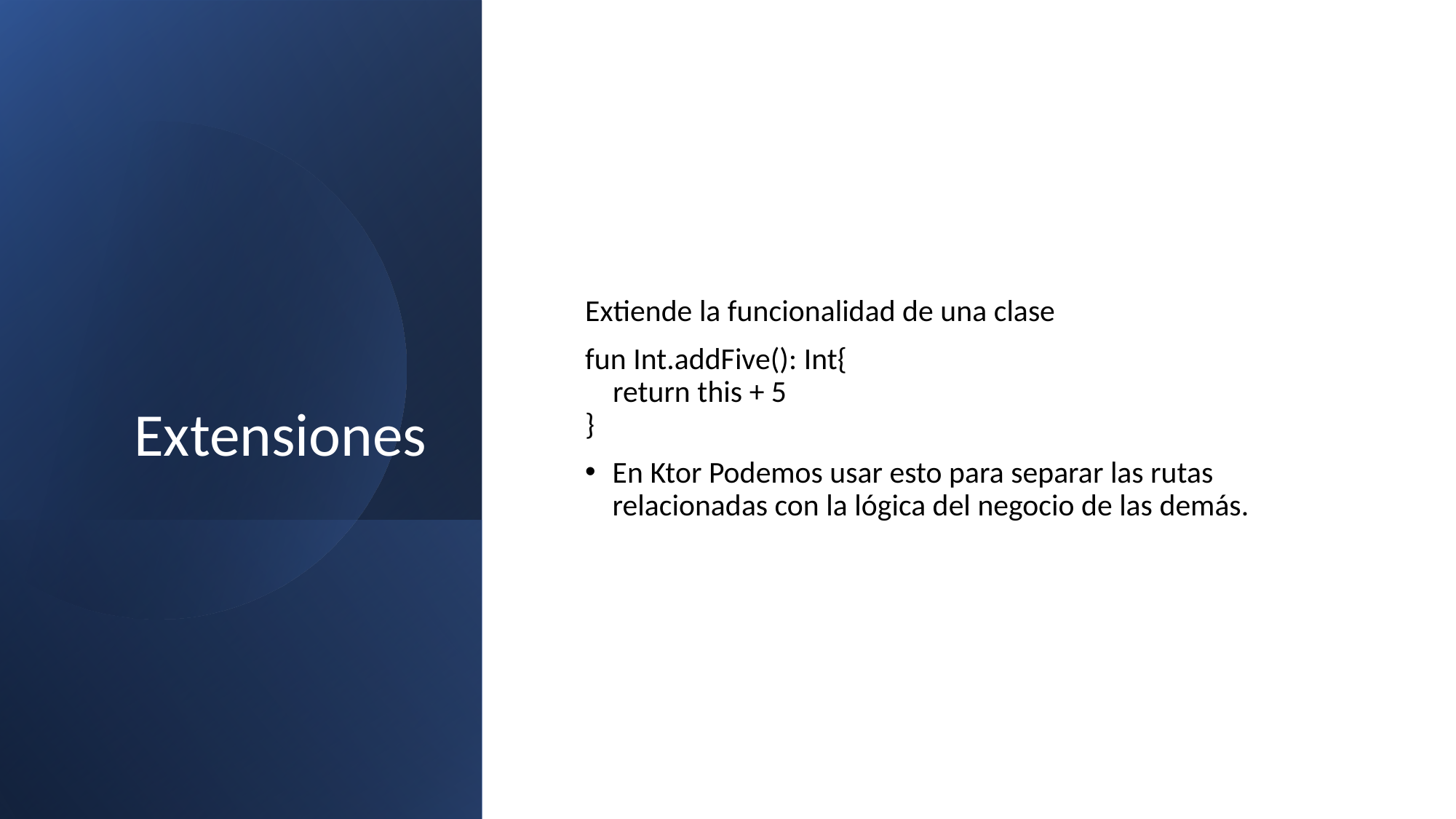

# Extensiones
Extiende la funcionalidad de una clase
fun Int.addFive(): Int{
    return this + 5
}
En Ktor Podemos usar esto para separar las rutas relacionadas con la lógica del negocio de las demás.